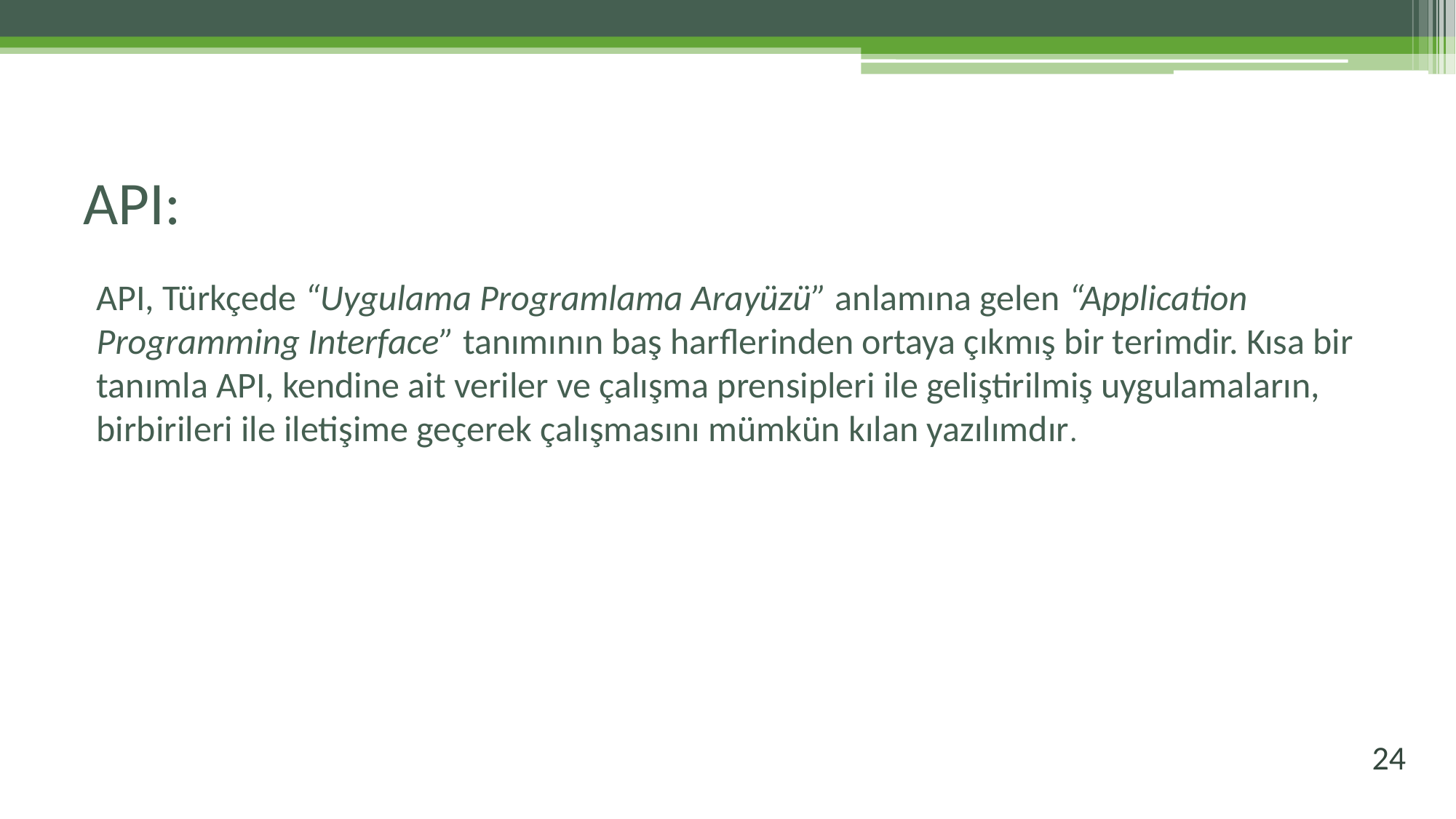

# API:
API, Türkçede “Uygulama Programlama Arayüzü” anlamına gelen “Application Programming Interface” tanımının baş harflerinden ortaya çıkmış bir terimdir. Kısa bir tanımla API, kendine ait veriler ve çalışma prensipleri ile geliştirilmiş uygulamaların, birbirileri ile iletişime geçerek çalışmasını mümkün kılan yazılımdır.
24